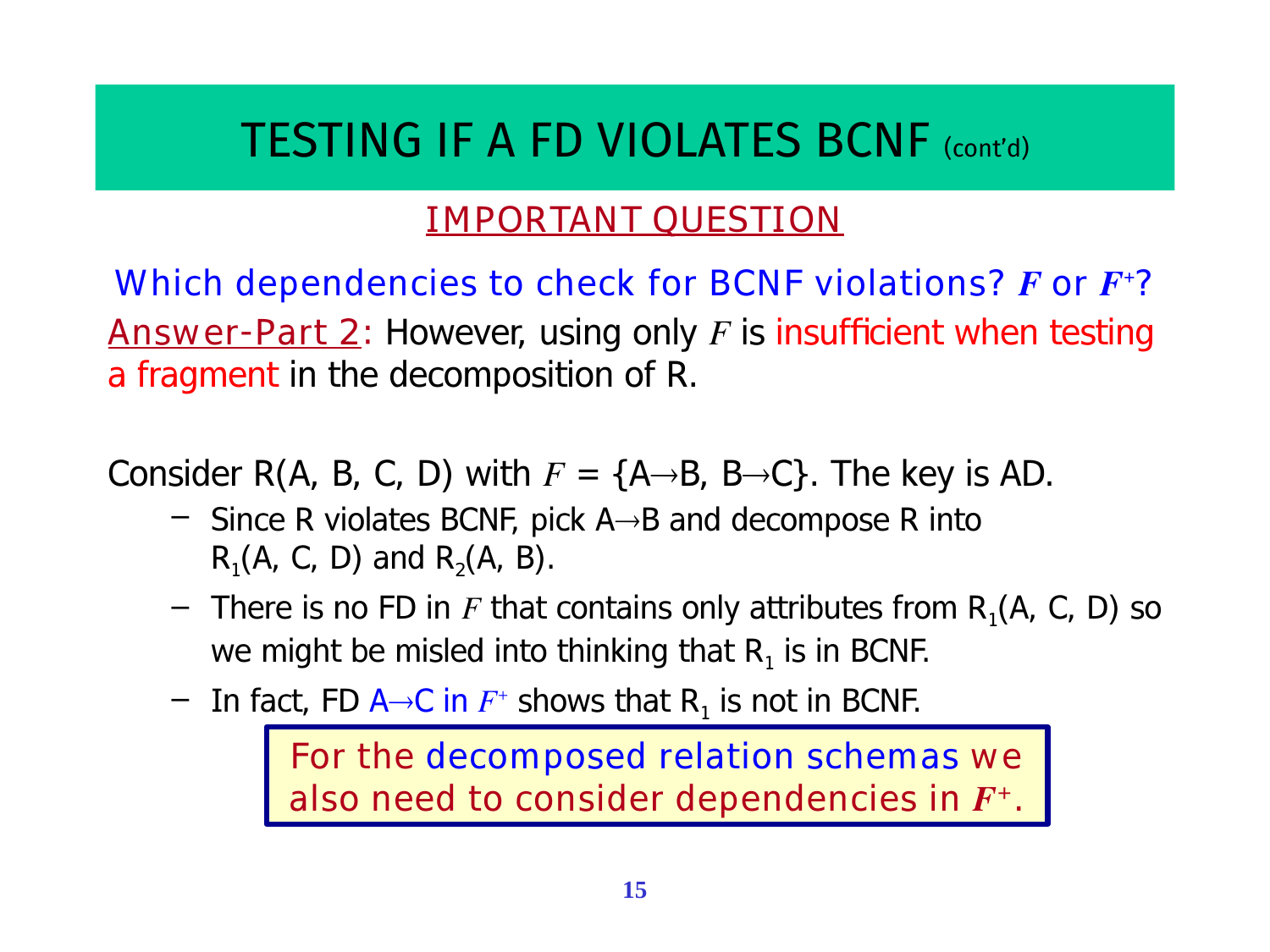

# TESTING IF A FD VIOLATES BCNF (cont’d)
IMPORTANT QUESTION
Which dependencies to check for BCNF violations? F or F+?
Answer-Part 2: However, using only F is insufficient when testing a fragment in the decomposition of R.

Consider R(A, B, C, D) with F = {A→B, B→C}. The key is AD.
Since R violates BCNF, pick A→B and decompose R into
R1(A, C, D) and R2(A, B).
There is no FD in F that contains only attributes from R1(A, C, D) so we might be misled into thinking that R1 is in BCNF.
In fact, FD A→C in F+ shows that R1 is not in BCNF.
For the decomposed relation schemas we also need to consider dependencies in F+.
15